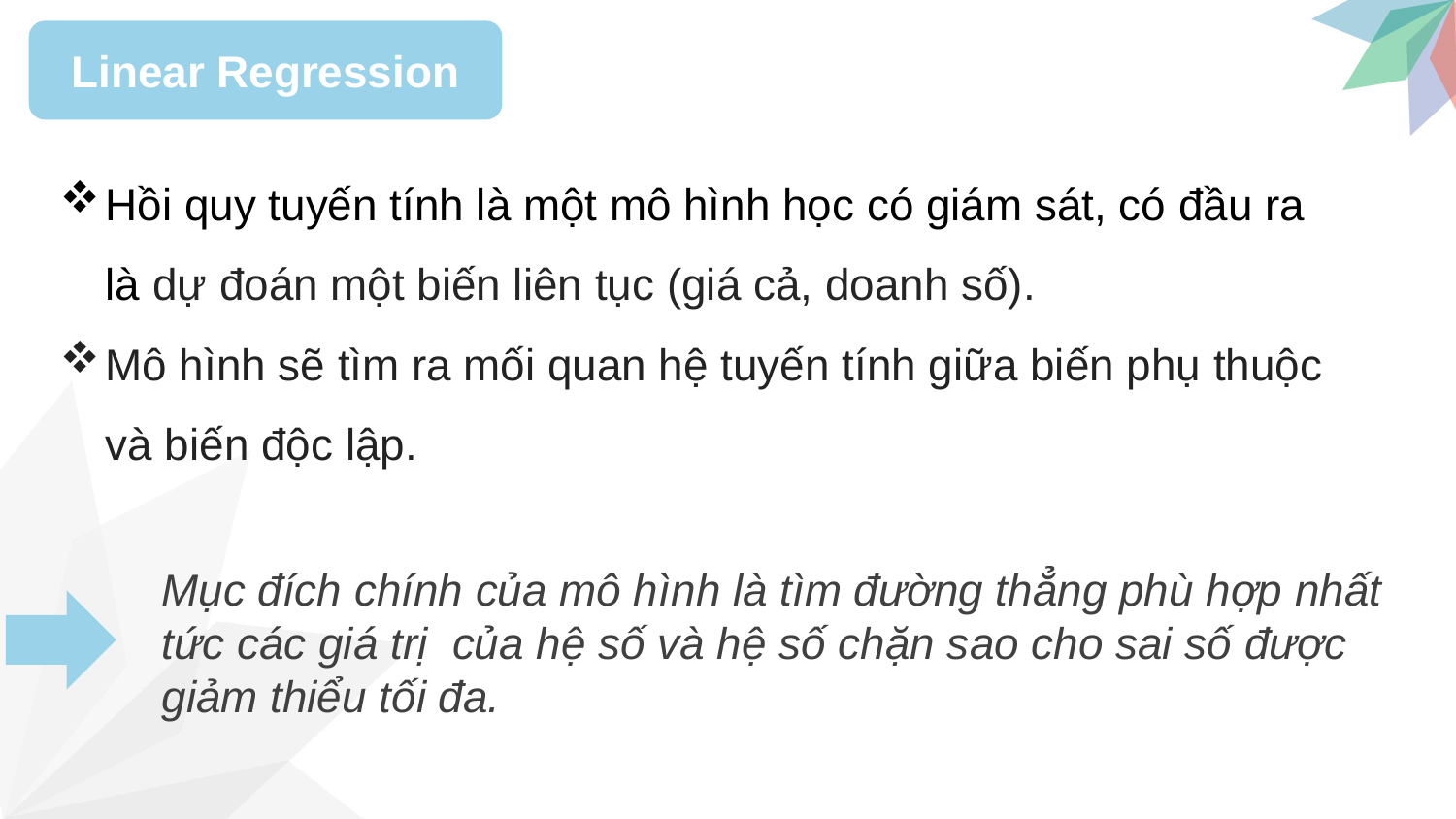

Linear Regression
Hồi quy tuyến tính là một mô hình học có giám sát, có đầu ra  là dự đoán một biến liên tục (giá cả, doanh số).
Mô hình sẽ tìm ra mối quan hệ tuyến tính giữa biến phụ thuộc và biến độc lập.
Mục đích chính của mô hình là tìm đường thẳng phù hợp nhất tức các giá trị  của hệ số và hệ số chặn sao cho sai số được  giảm thiểu tối đa.